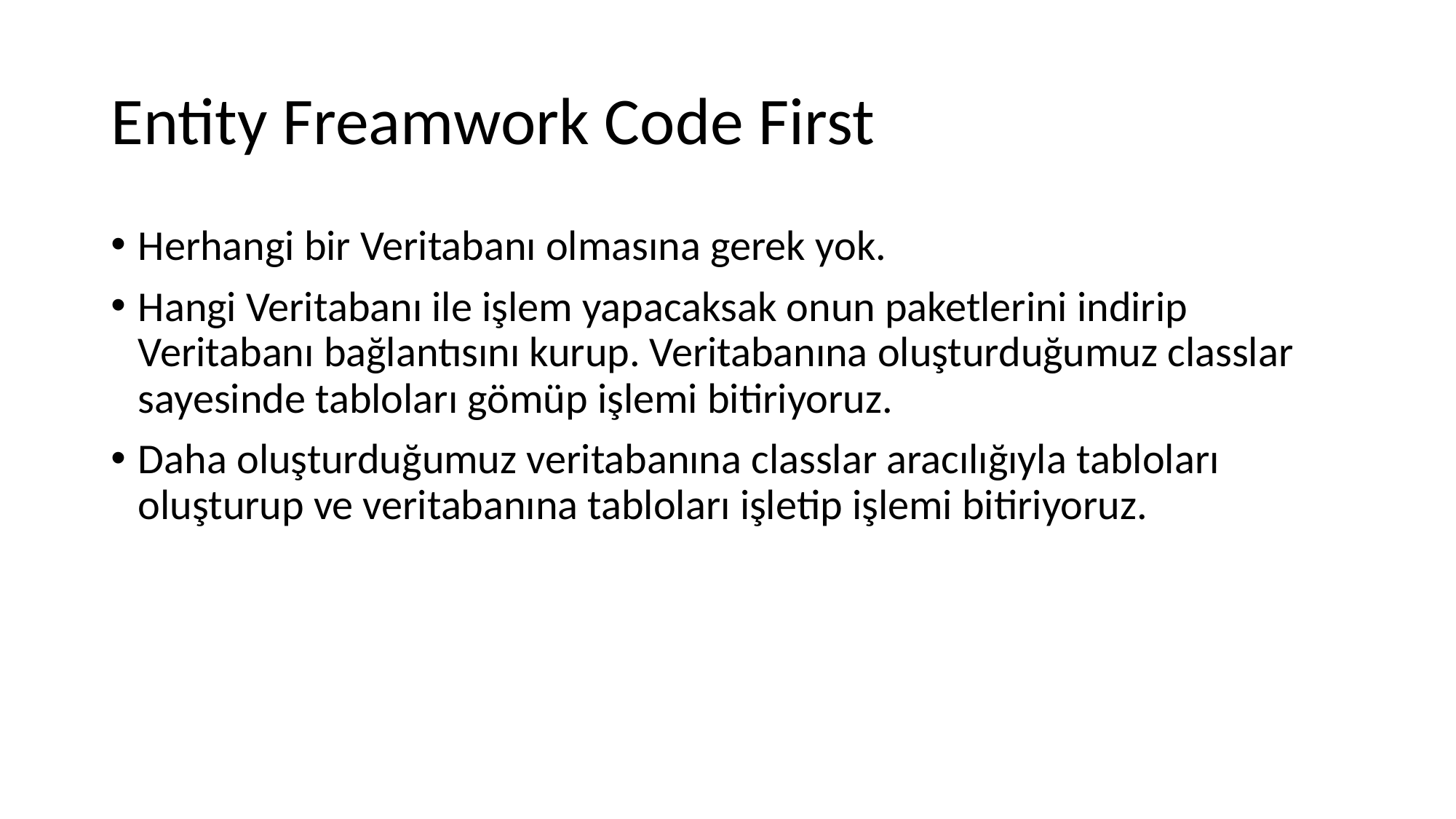

# Entity Freamwork Code First
Herhangi bir Veritabanı olmasına gerek yok.
Hangi Veritabanı ile işlem yapacaksak onun paketlerini indirip Veritabanı bağlantısını kurup. Veritabanına oluşturduğumuz classlar sayesinde tabloları gömüp işlemi bitiriyoruz.
Daha oluşturduğumuz veritabanına classlar aracılığıyla tabloları oluşturup ve veritabanına tabloları işletip işlemi bitiriyoruz.